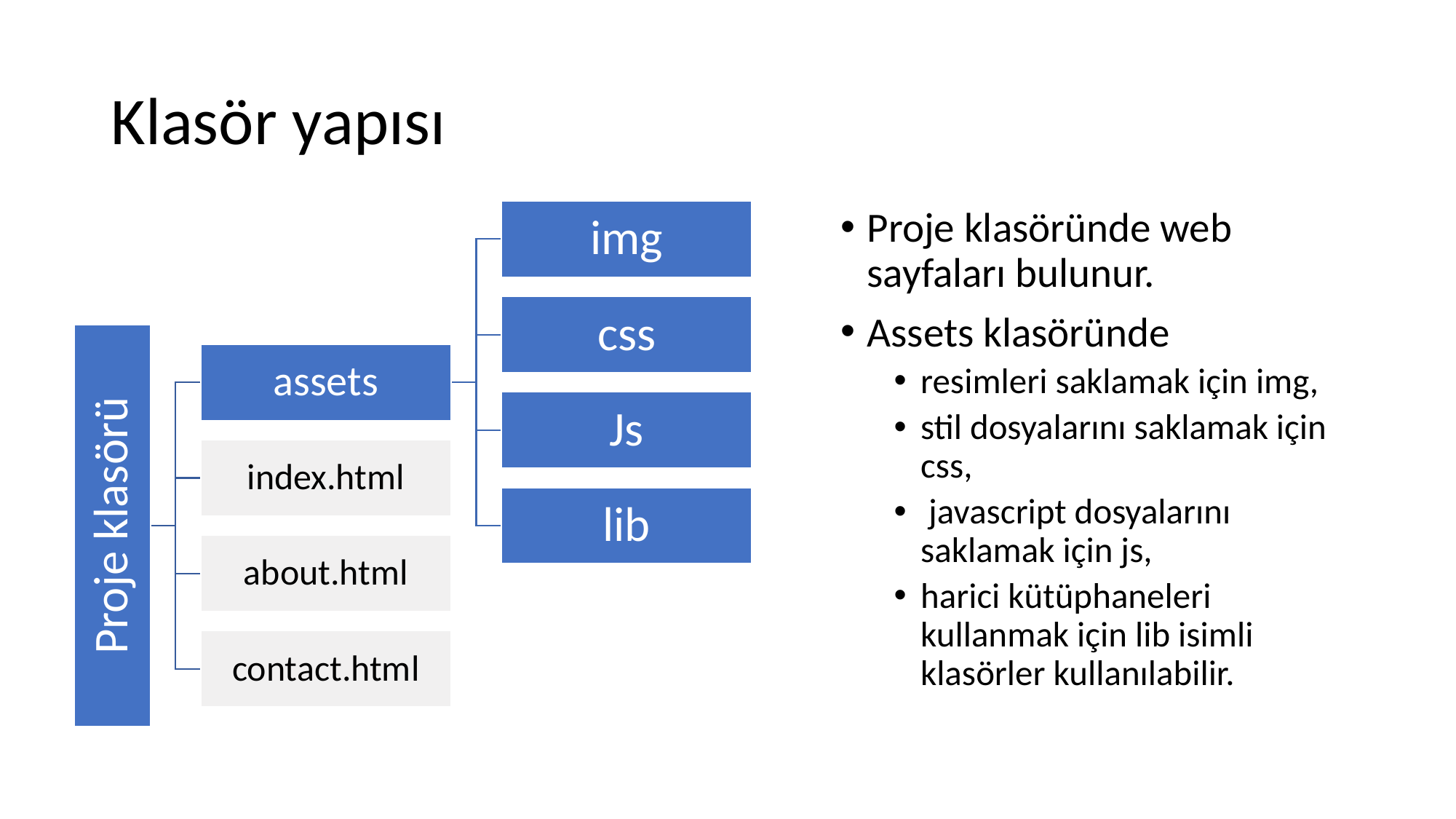

# Klasör yapısı

Proje klasörü
assets
img
css
Js
lib
index.html
about.html
contact.html
Proje klasöründe web sayfaları bulunur.
Assets klasöründe
resimleri saklamak için img,
stil dosyalarını saklamak için css,
 javascript dosyalarını saklamak için js,
harici kütüphaneleri kullanmak için lib isimli klasörler kullanılabilir.